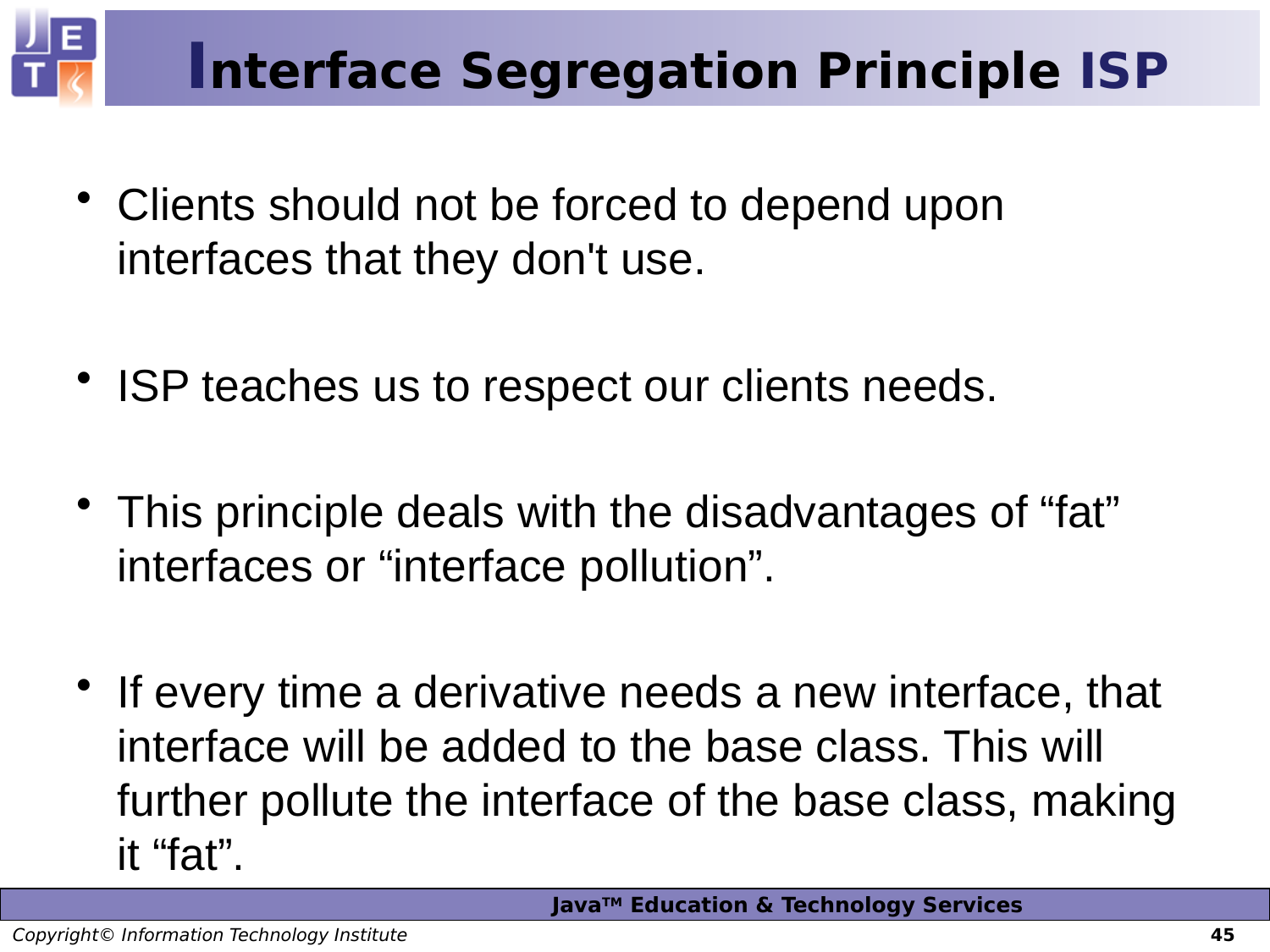

# Interface Segregation Principle ISP
Clients should not be forced to depend upon interfaces that they don't use.

ISP teaches us to respect our clients needs.

This principle deals with the disadvantages of “fat” interfaces or “interface pollution”.

If every time a derivative needs a new interface, that interface will be added to the base class. This will further pollute the interface of the base class, making it “fat”.